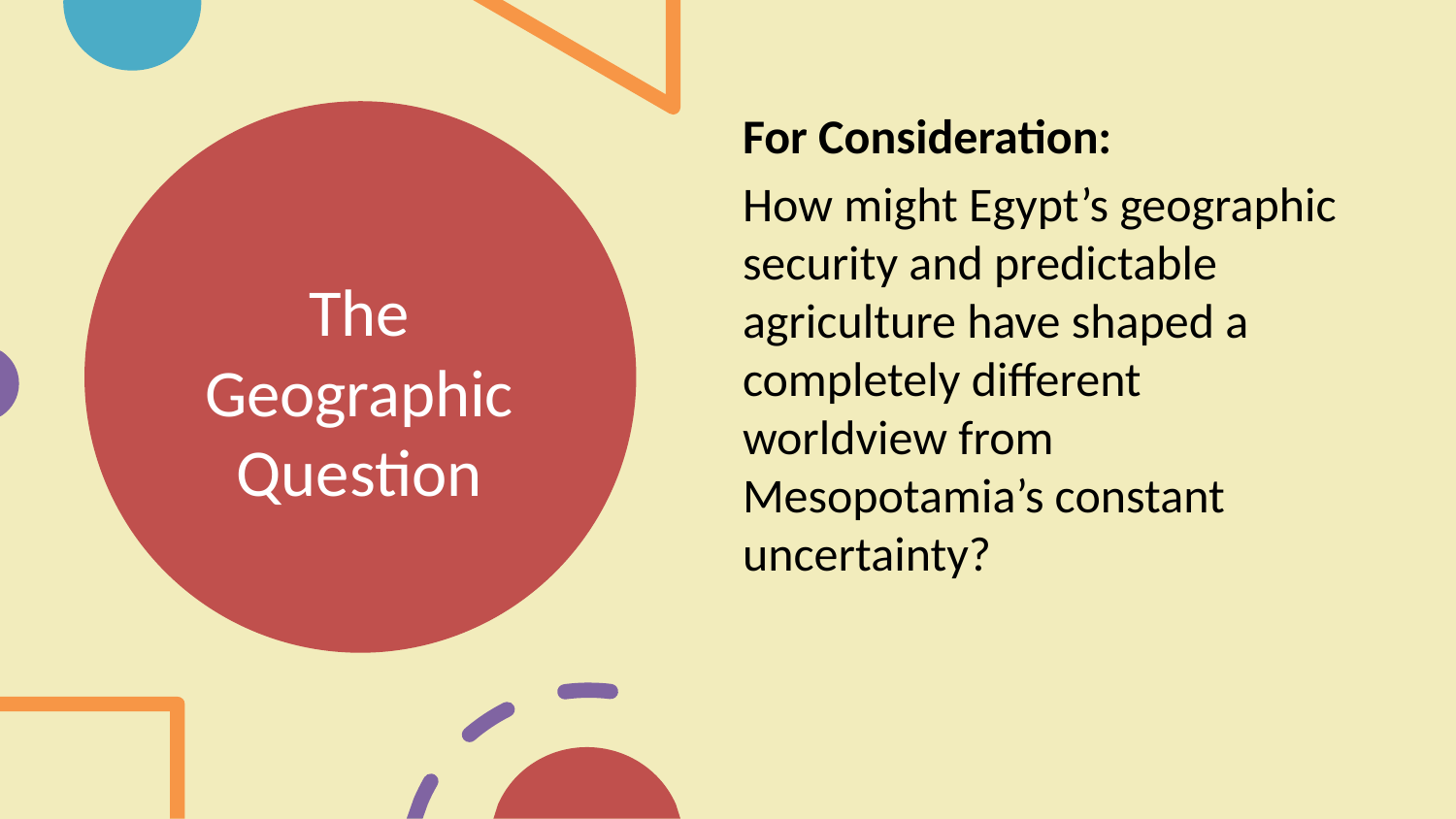

For Consideration:
How might Egypt’s geographic security and predictable agriculture have shaped a completely different worldview from Mesopotamia’s constant uncertainty?

# The Geographic Question